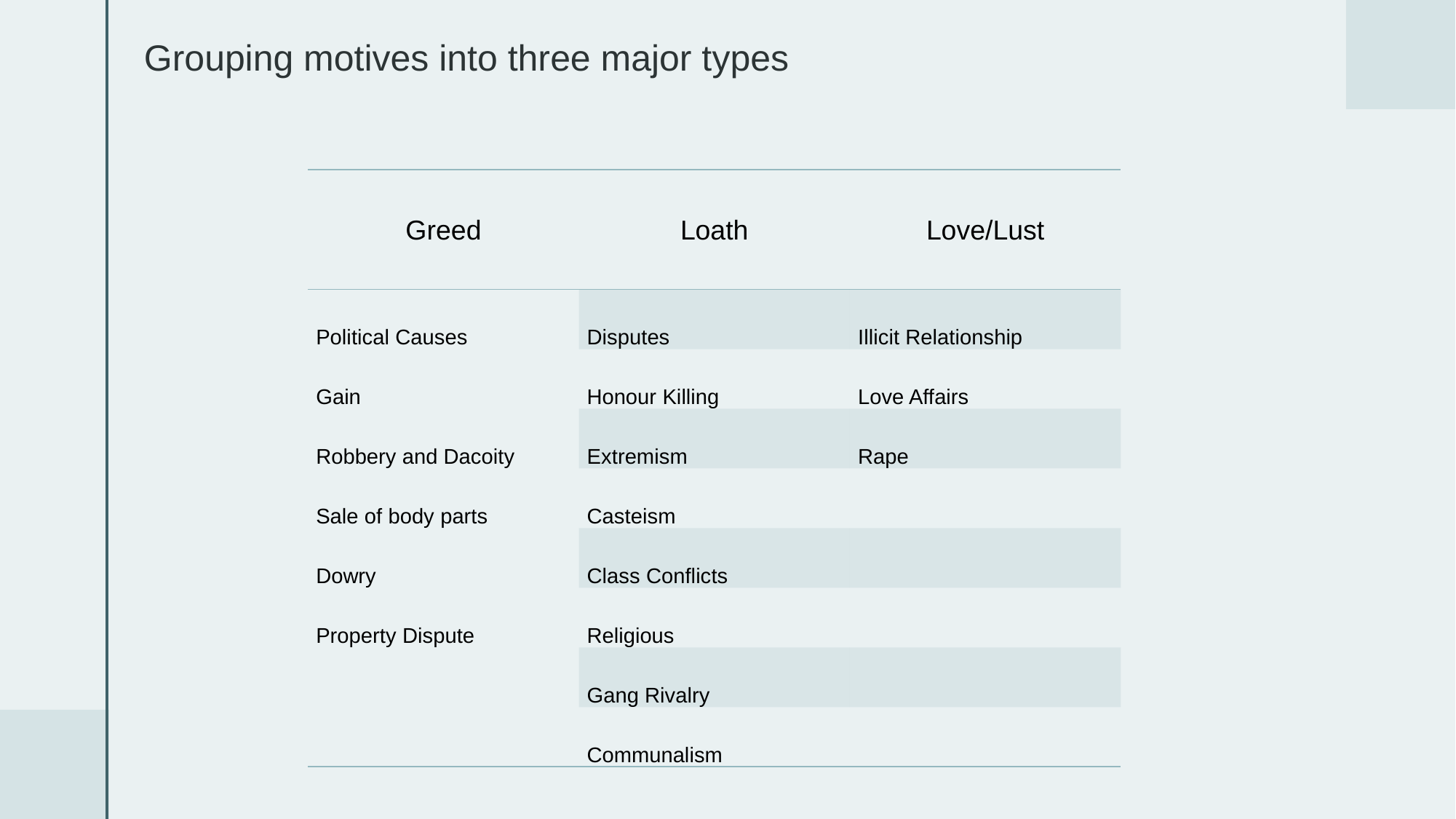

Grouping motives into three major types
| Greed | Loath | Love/Lust |
| --- | --- | --- |
| Political Causes | Disputes | Illicit Relationship |
| Gain | Honour Killing | Love Affairs |
| Robbery and Dacoity | Extremism | Rape |
| Sale of body parts | Casteism |  |
| Dowry | Class Conflicts |  |
| Property Dispute | Religious |  |
|  | Gang Rivalry |  |
|  | Communalism |  |